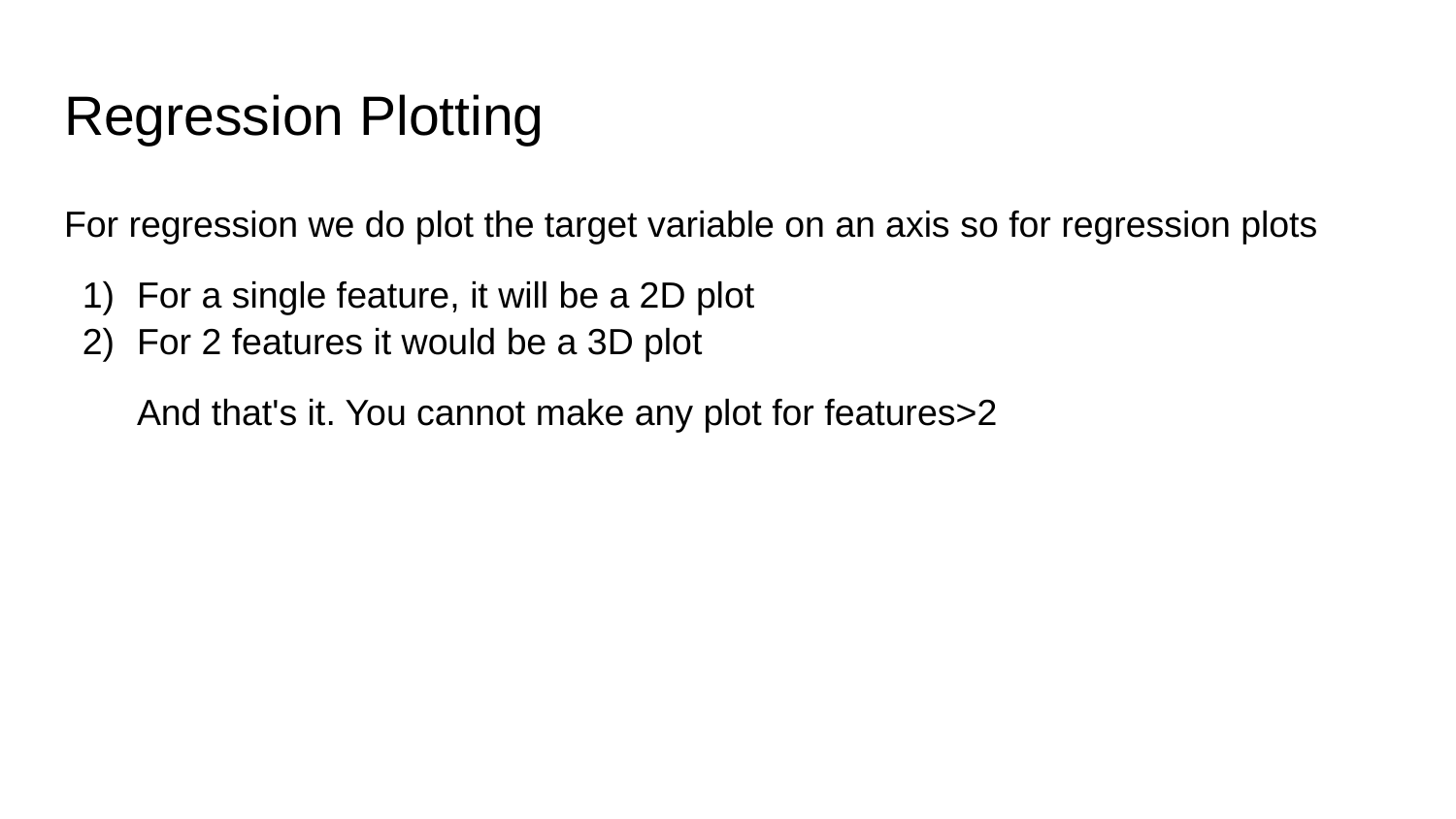

# Regression Plotting
For regression we do plot the target variable on an axis so for regression plots
For a single feature, it will be a 2D plot
For 2 features it would be a 3D plot
And that's it. You cannot make any plot for features>2